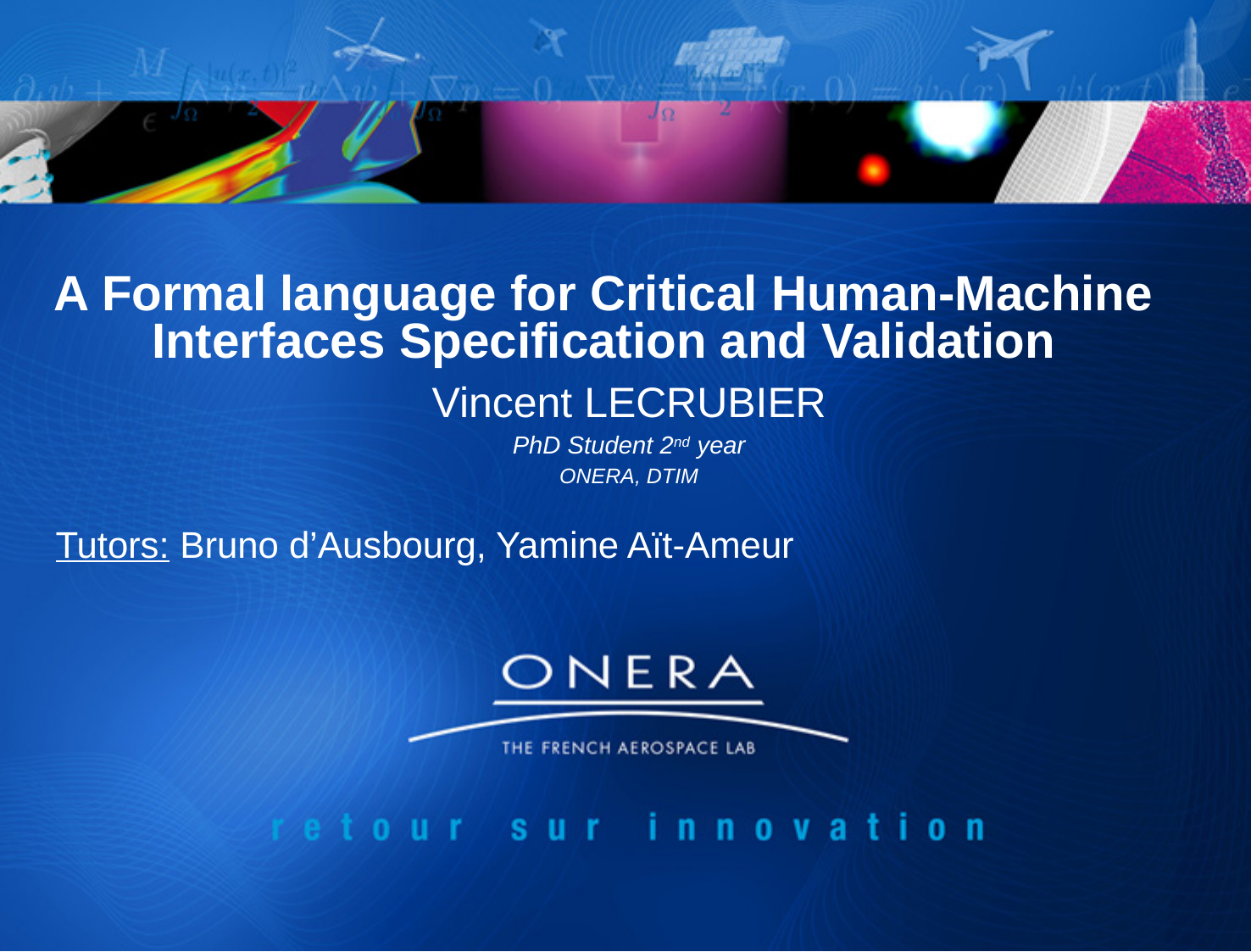

# A Formal language for Critical Human-Machine Interfaces Specification and Validation
Vincent LECRUBIER
PhD Student 2nd year
ONERA, DTIM

Tutors: Bruno d’Ausbourg, Yamine Aït-Ameur